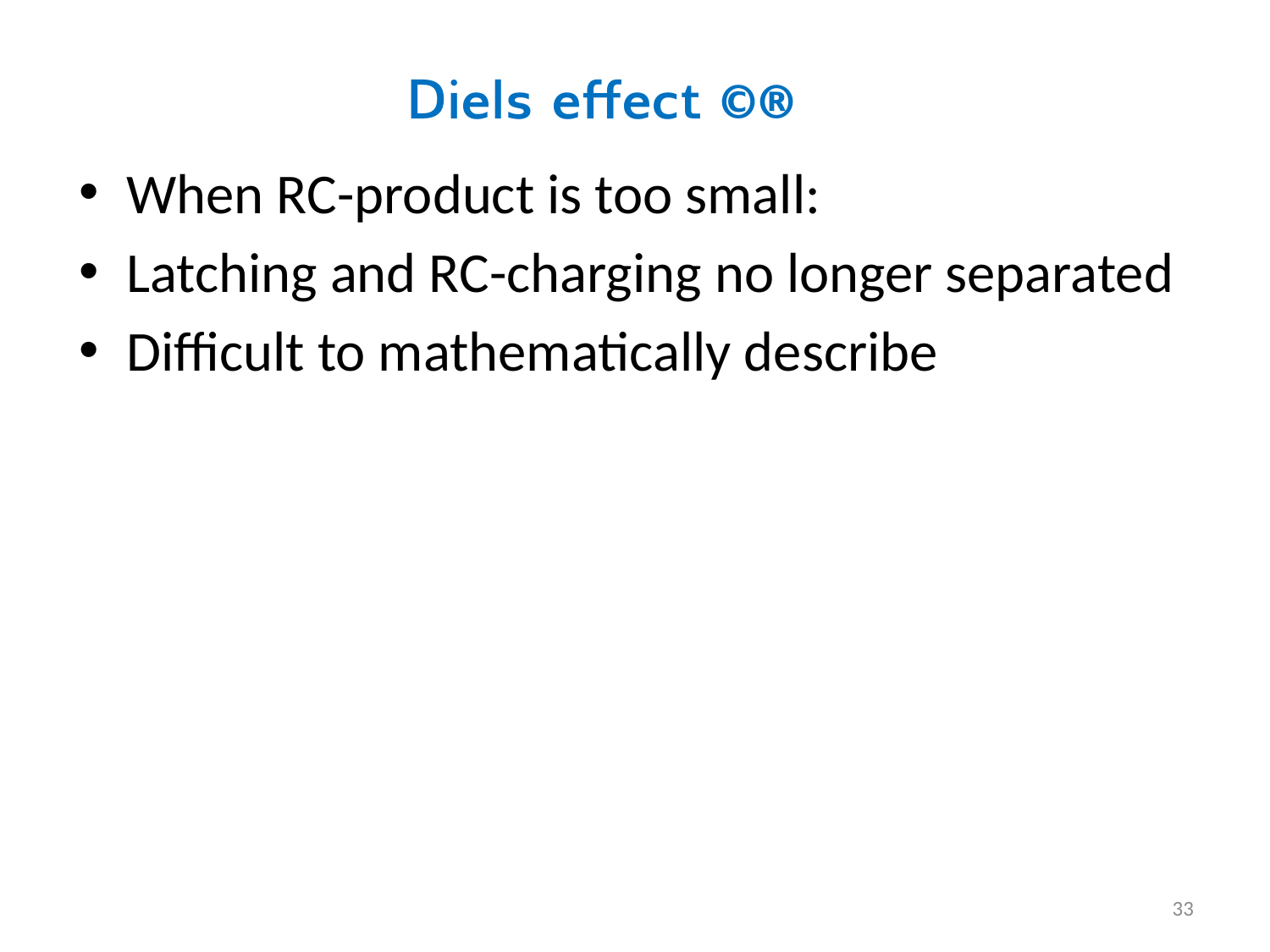

Diels effect ©®
When RC-product is too small:
Latching and RC-charging no longer separated
Difficult to mathematically describe

33